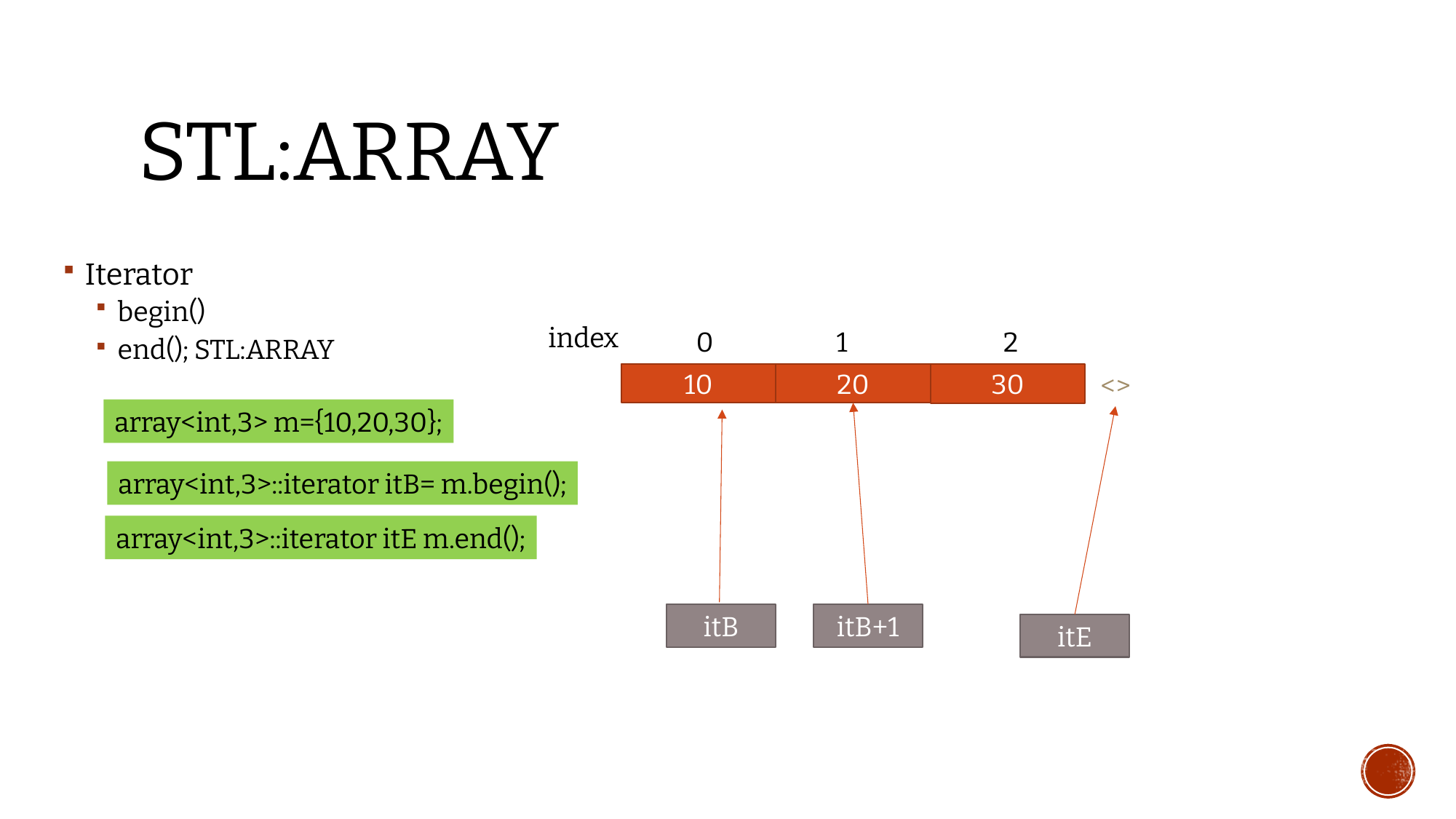

# STL:ARRAY
Iterator
begin()
end(); STL:ARRAY
index
0
1
2
10
20
<>
30
array<int,3> m={10,20,30};
array<int,3>::iterator itB= m.begin();
array<int,3>::iterator itE m.end();
itB
itB+1
itE